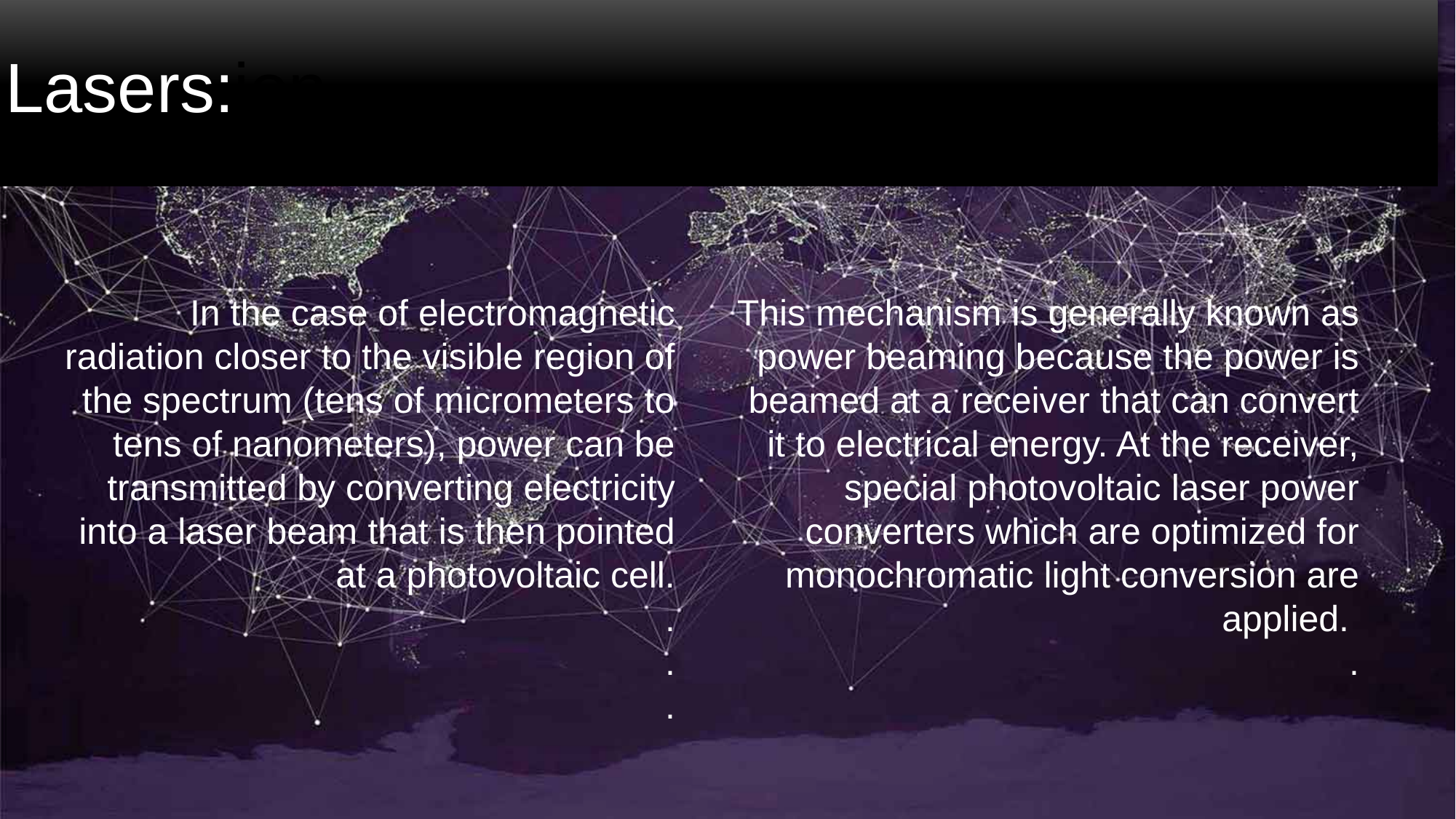

Lasers:ion
In the case of electromagnetic radiation closer to the visible region of the spectrum (tens of micrometers to tens of nanometers), power can be transmitted by converting electricity into a laser beam that is then pointed at a photovoltaic cell.
.
.
.

This mechanism is generally known as power beaming because the power is beamed at a receiver that can convert it to electrical energy. At the receiver, special photovoltaic laser power converters which are optimized for monochromatic light conversion are applied.
.